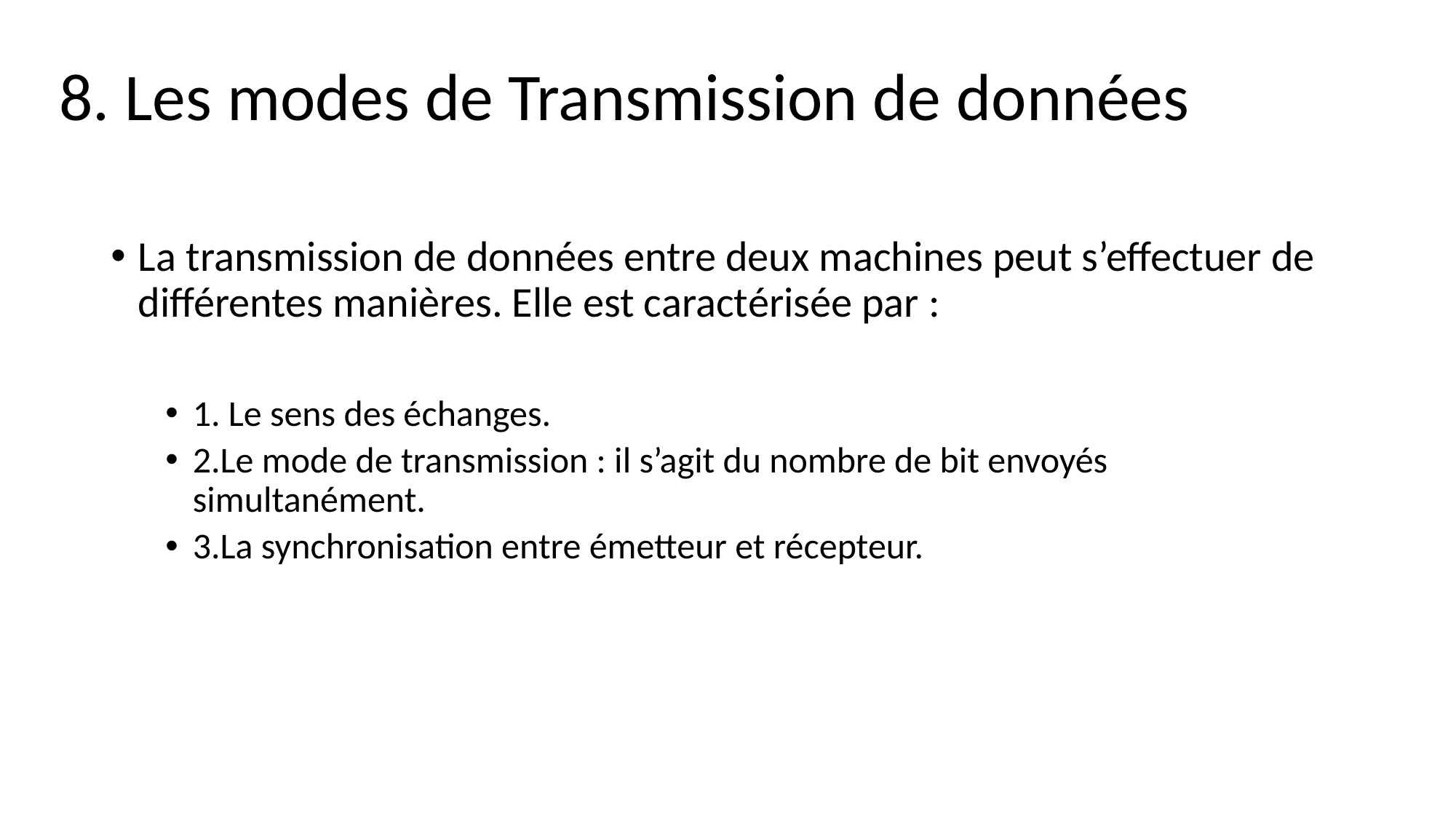

# 8. Les modes de Transmission de données

La transmission de données entre deux machines peut s’effectuer de différentes manières. Elle est caractérisée par :

1. Le sens des échanges.
2.Le mode de transmission : il s’agit du nombre de bit envoyés simultanément.
3.La synchronisation entre émetteur et récepteur.